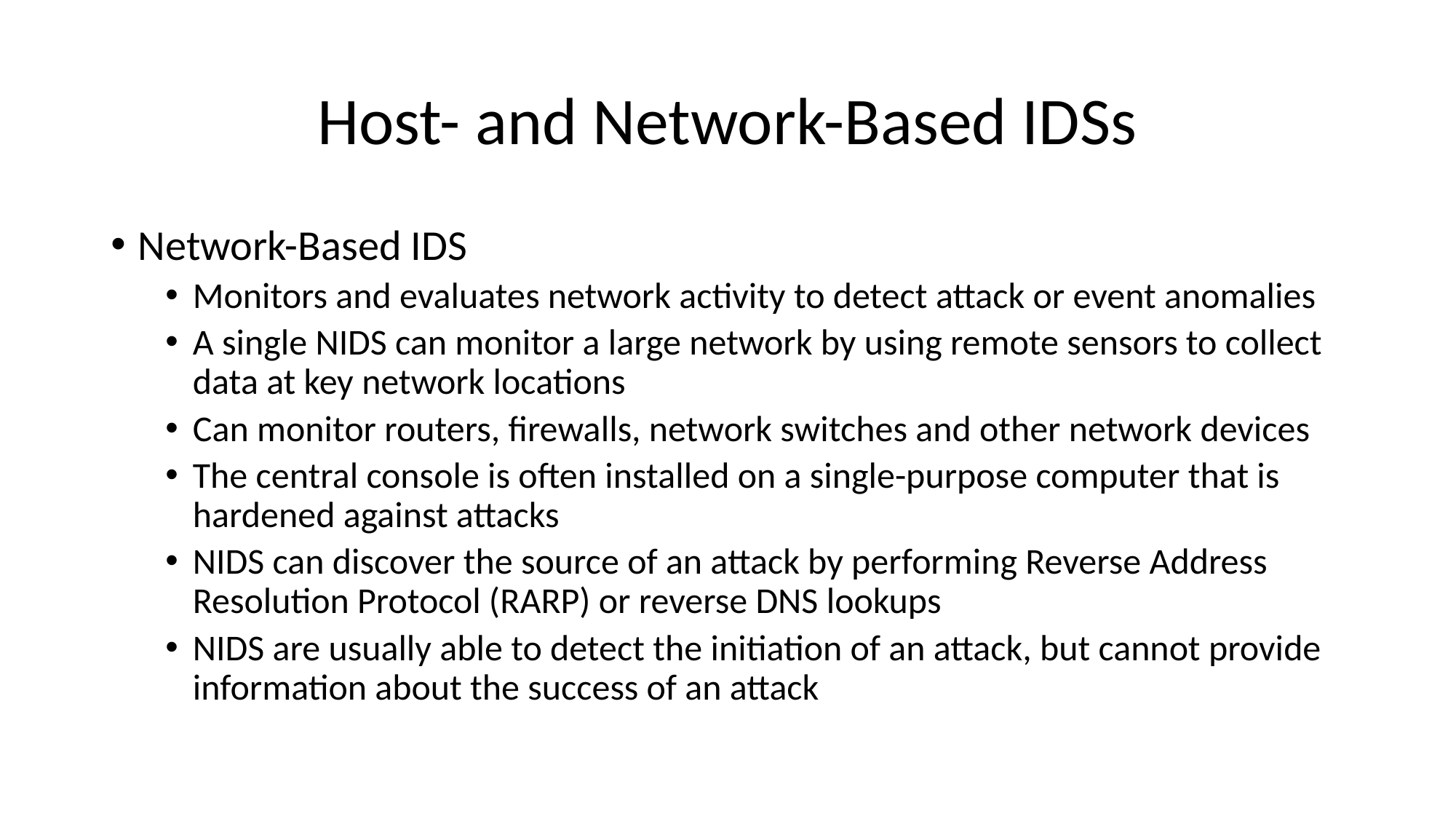

# Host- and Network-Based IDSs
Network-Based IDS
Monitors and evaluates network activity to detect attack or event anomalies
A single NIDS can monitor a large network by using remote sensors to collect data at key network locations
Can monitor routers, firewalls, network switches and other network devices
The central console is often installed on a single-purpose computer that is hardened against attacks
NIDS can discover the source of an attack by performing Reverse Address Resolution Protocol (RARP) or reverse DNS lookups
NIDS are usually able to detect the initiation of an attack, but cannot provide information about the success of an attack